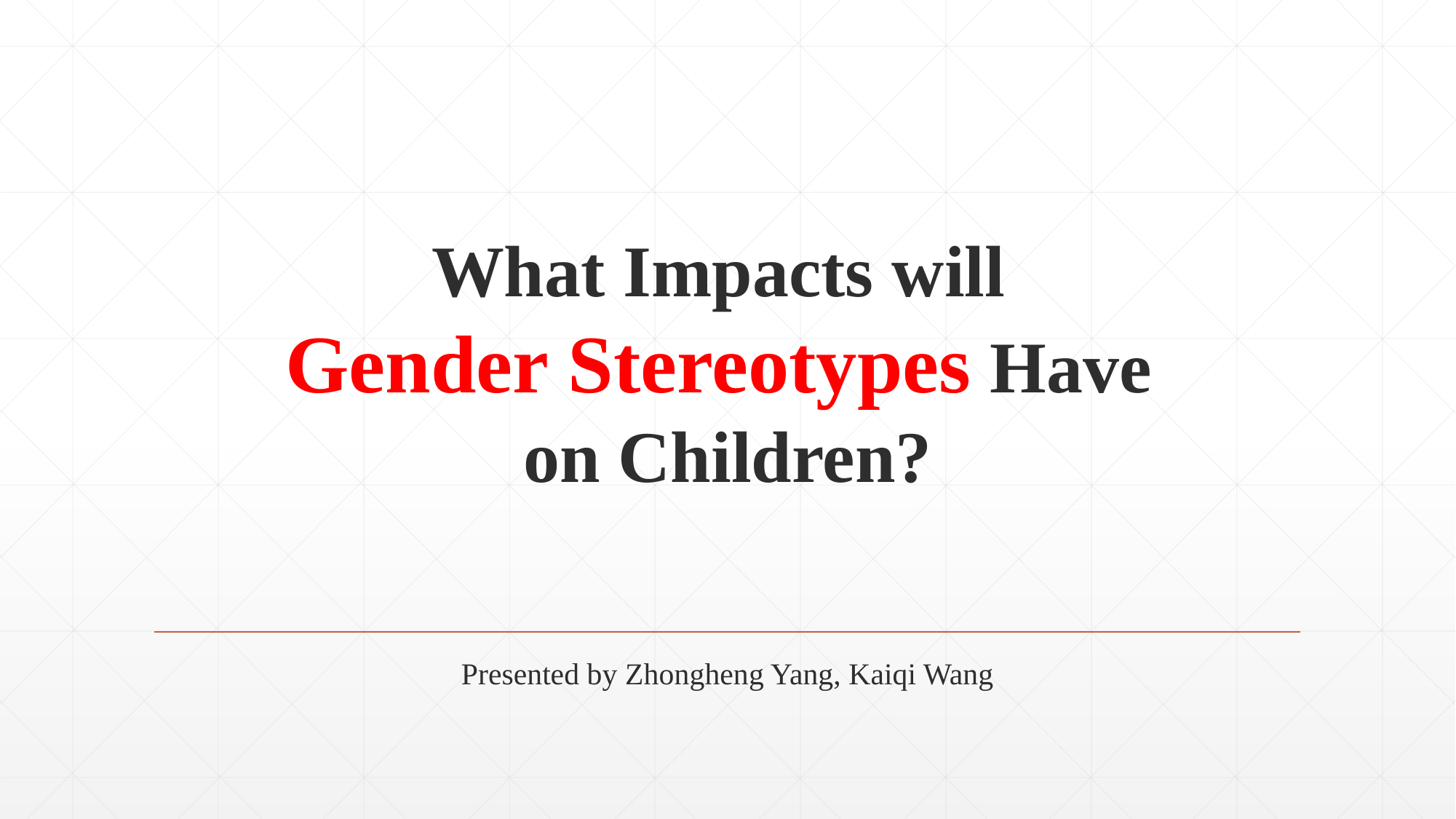

# What Impacts will Gender Stereotypes Have on Children?
Presented by Zhongheng Yang, Kaiqi Wang